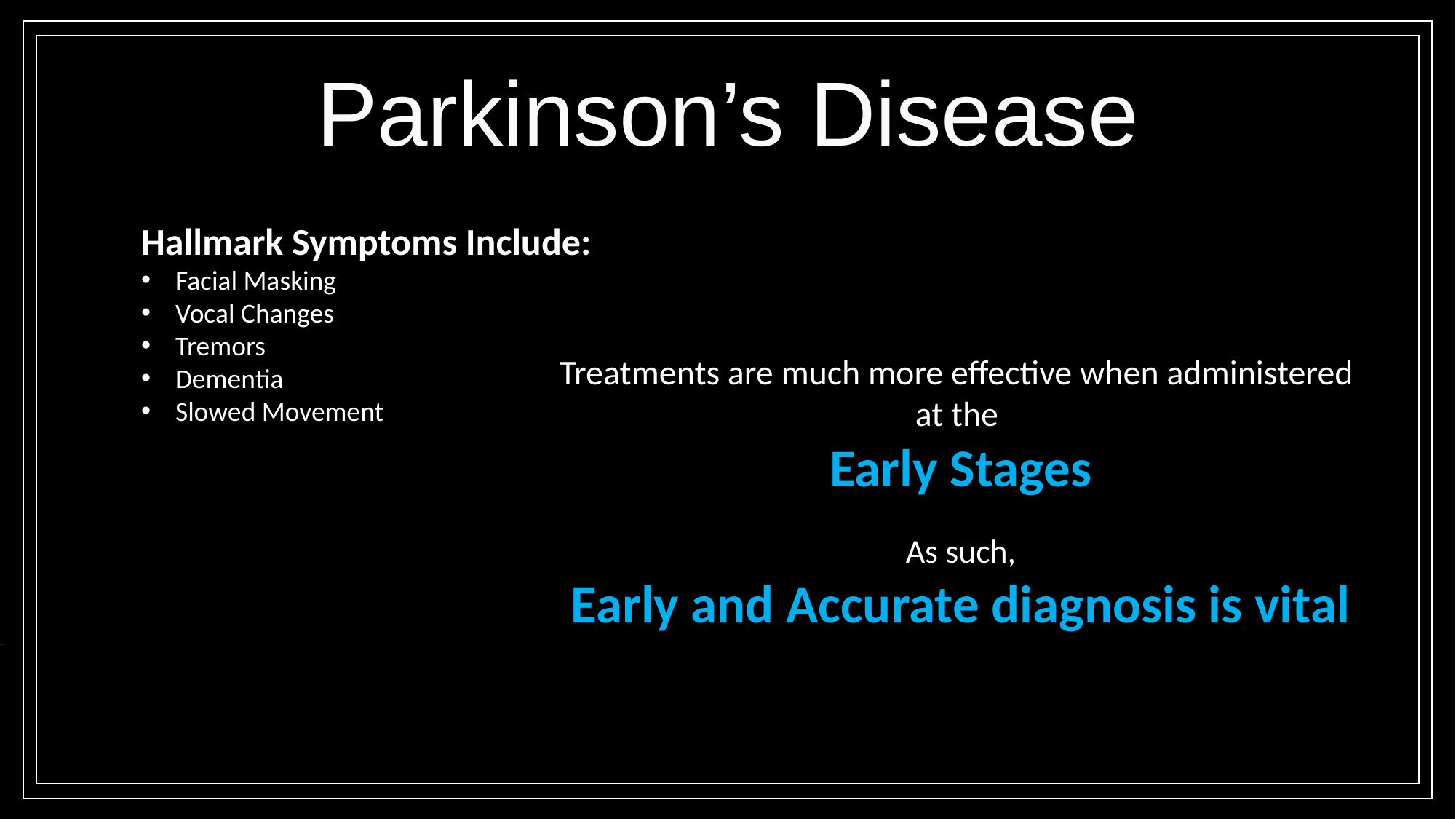

Parkinson’s Disease
Hallmark Symptoms Include:
Facial Masking
Vocal Changes
Tremors
Dementia
Slowed Movement
Treatments are much more effective when administered
at the
Early Stages

As such,
Early and Accurate diagnosis is vital